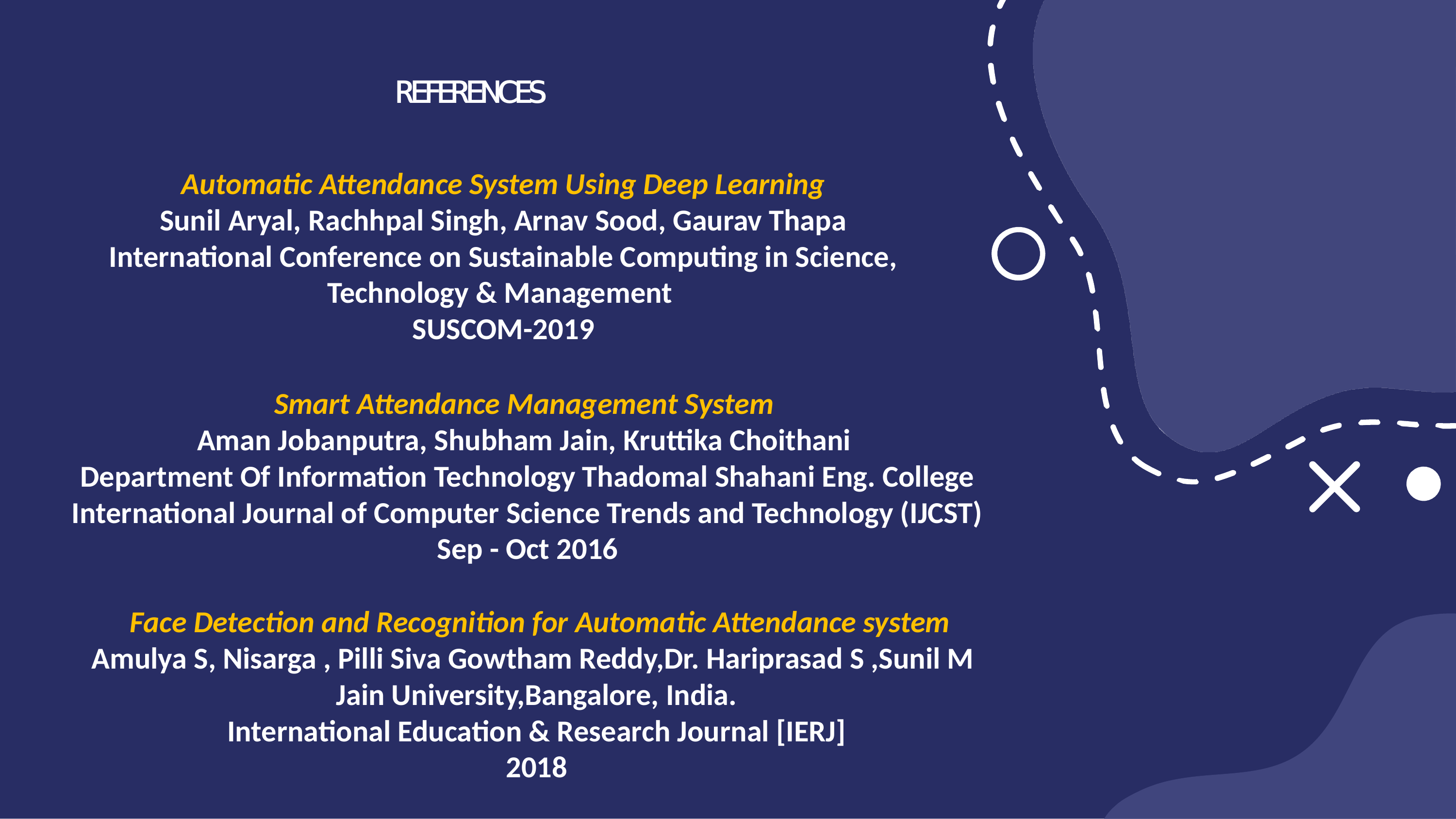

REFERENCES
Automatic Attendance System Using Deep Learning
Sunil Aryal, Rachhpal Singh, Arnav Sood, Gaurav Thapa
International Conference on Sustainable Computing in Science, Technology & Management
SUSCOM-2019
Smart Attendance Management System
Aman Jobanputra, Shubham Jain, Kruttika Choithani
Department Of Information Technology Thadomal Shahani Eng. College
 International Journal of Computer Science Trends and Technology (IJCST)
Sep - Oct 2016
 Face Detection and Recognition for Automatic Attendance system
Amulya S, Nisarga , Pilli Siva Gowtham Reddy,Dr. Hariprasad S ,Sunil M
Jain University,Bangalore, India.
International Education & Research Journal [IERJ]
2018